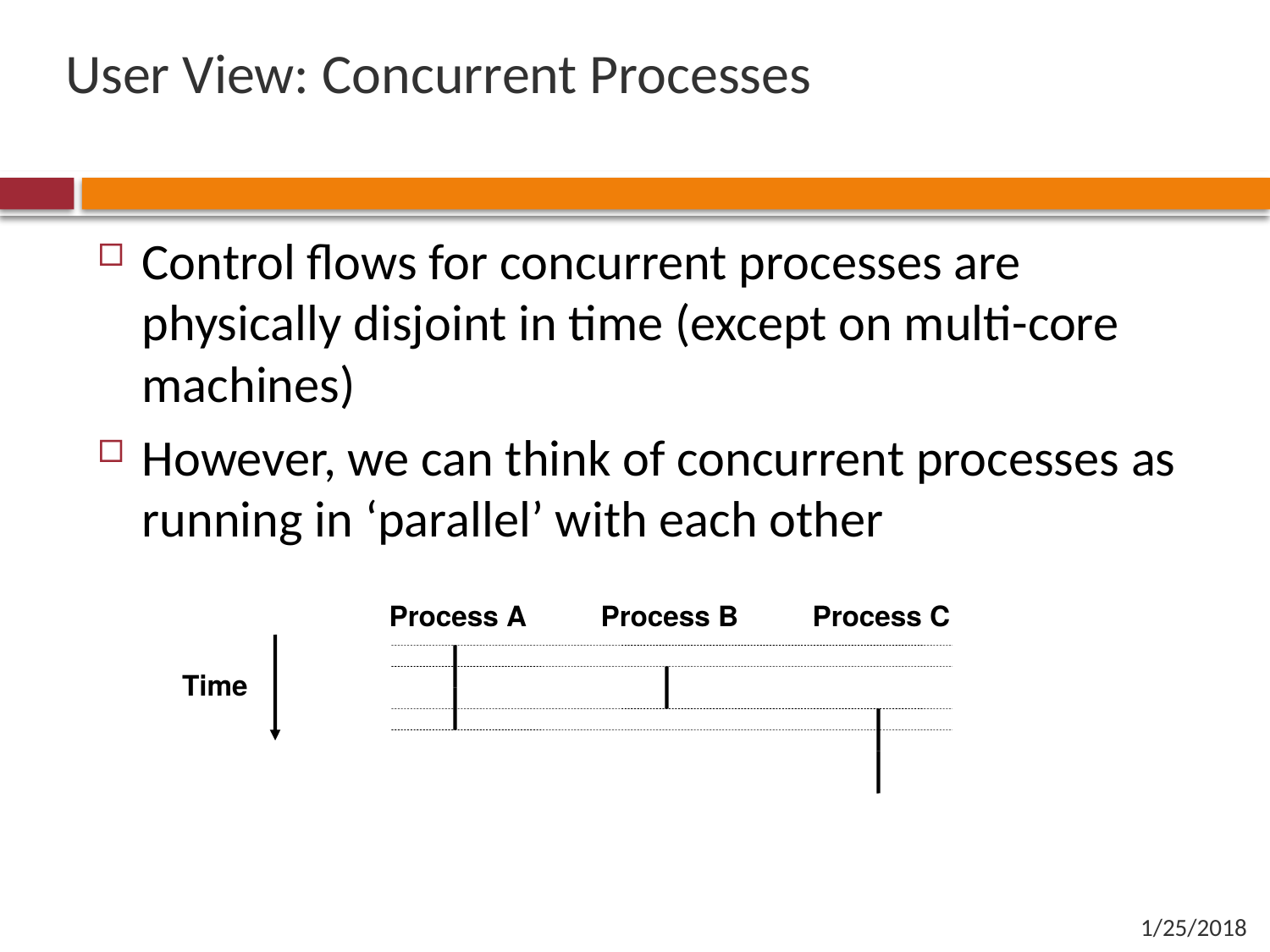

# User View: Concurrent Processes
Control flows for concurrent processes are physically disjoint in time (except on multi-core machines)
However, we can think of concurrent processes as running in ‘parallel’ with each other
Process A
Process B
Process C

Time

1/25/2018